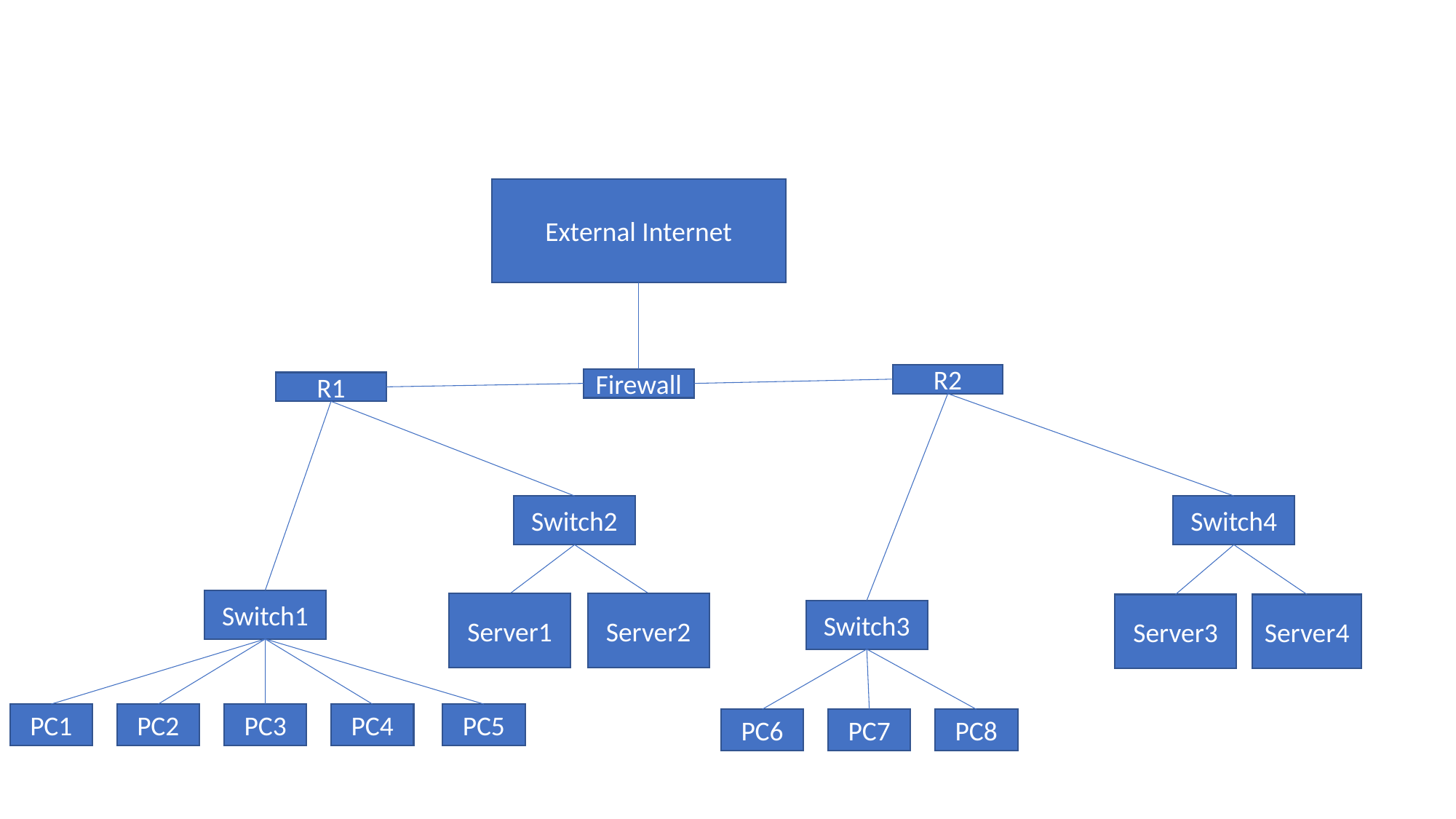

External Internet
R2
Firewall
R1
Switch2
Switch4
Switch1
Server2
Server1
Server4
Server3
Switch3
PC1
PC2
PC3
PC4
PC5
PC6
PC7
PC8